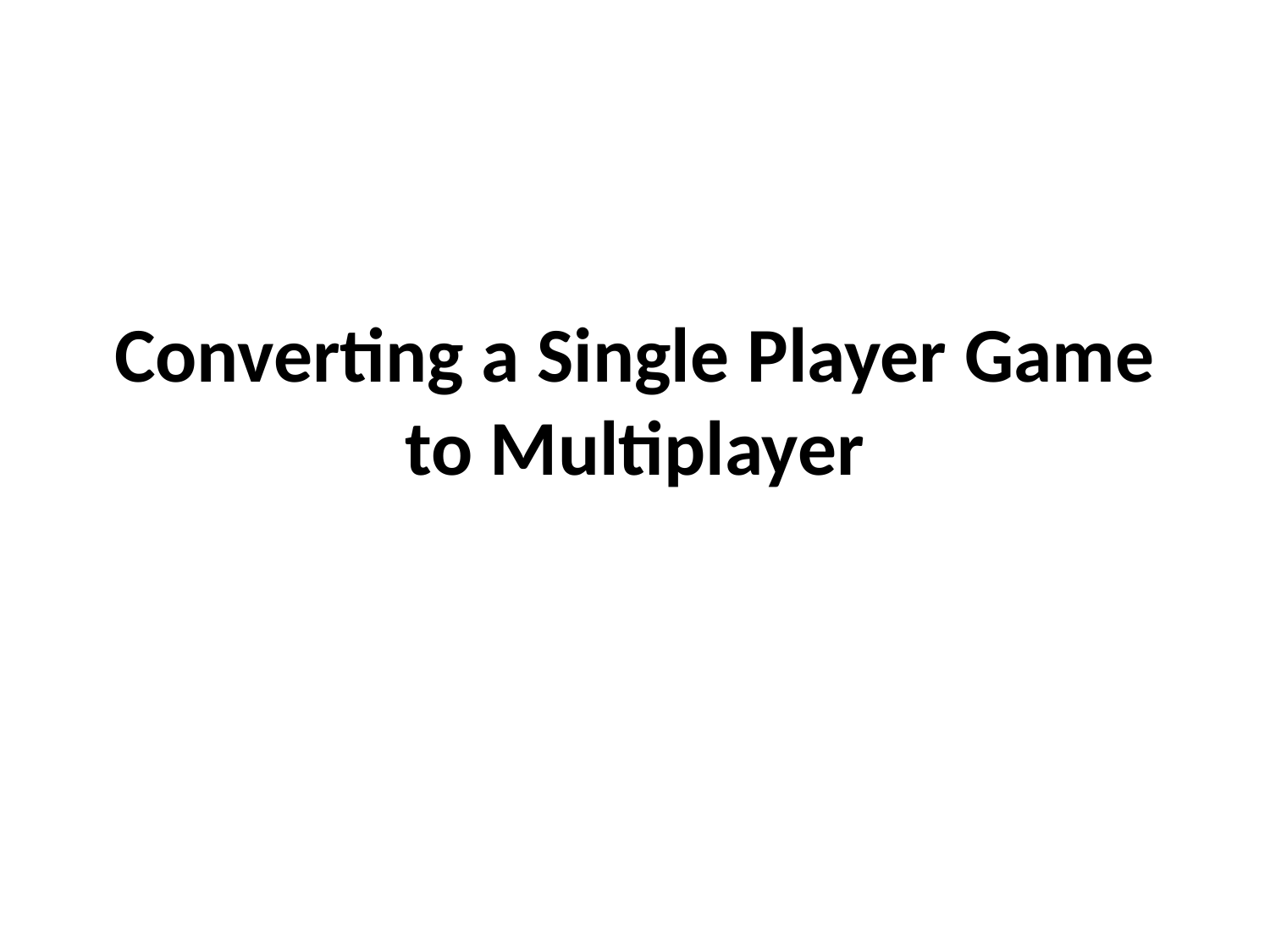

# Converting a Single Player Game to Multiplayer